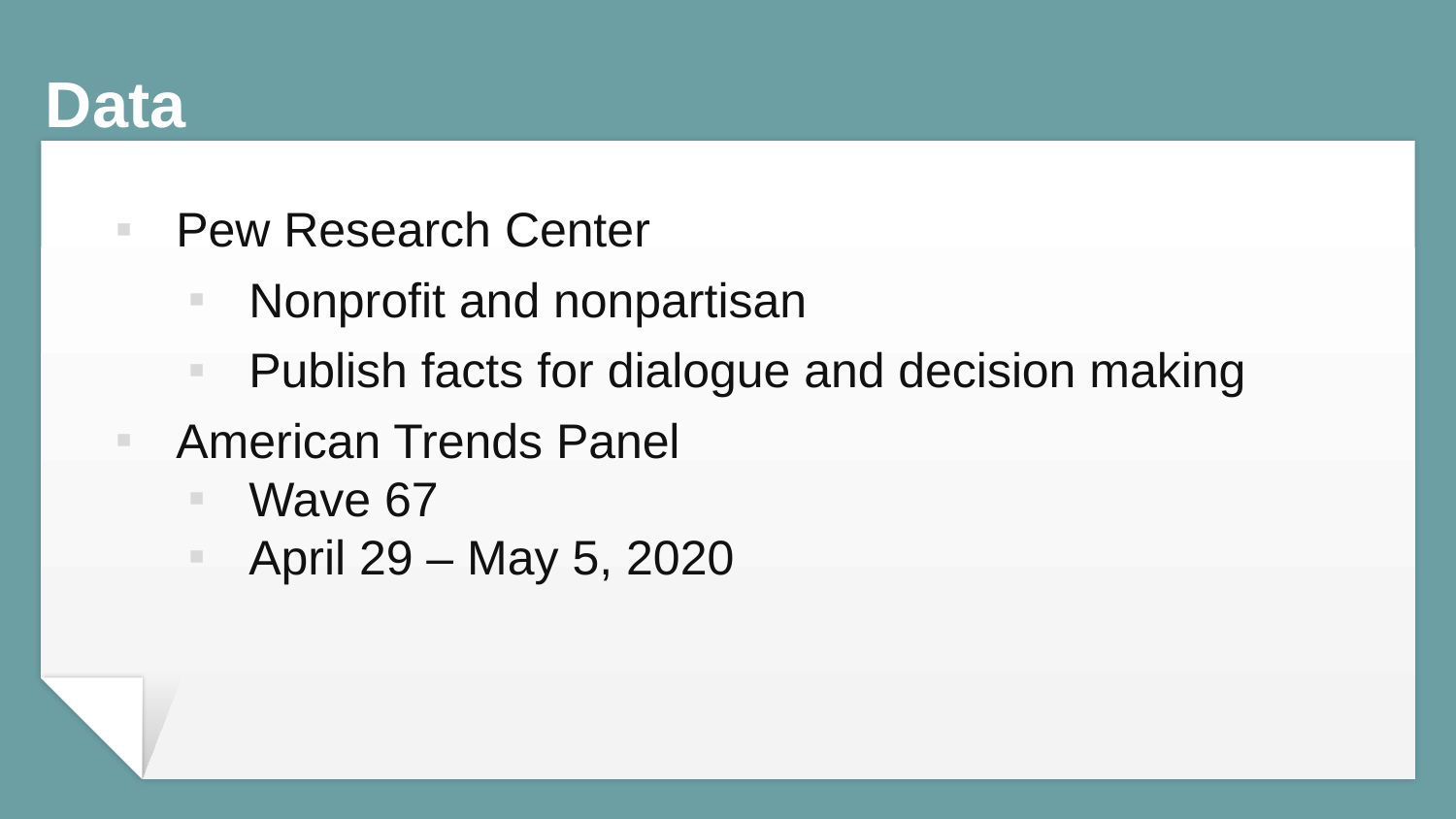

# Data
Pew Research Center
Nonprofit and nonpartisan
Publish facts for dialogue and decision making
American Trends Panel
Wave 67
April 29 – May 5, 2020